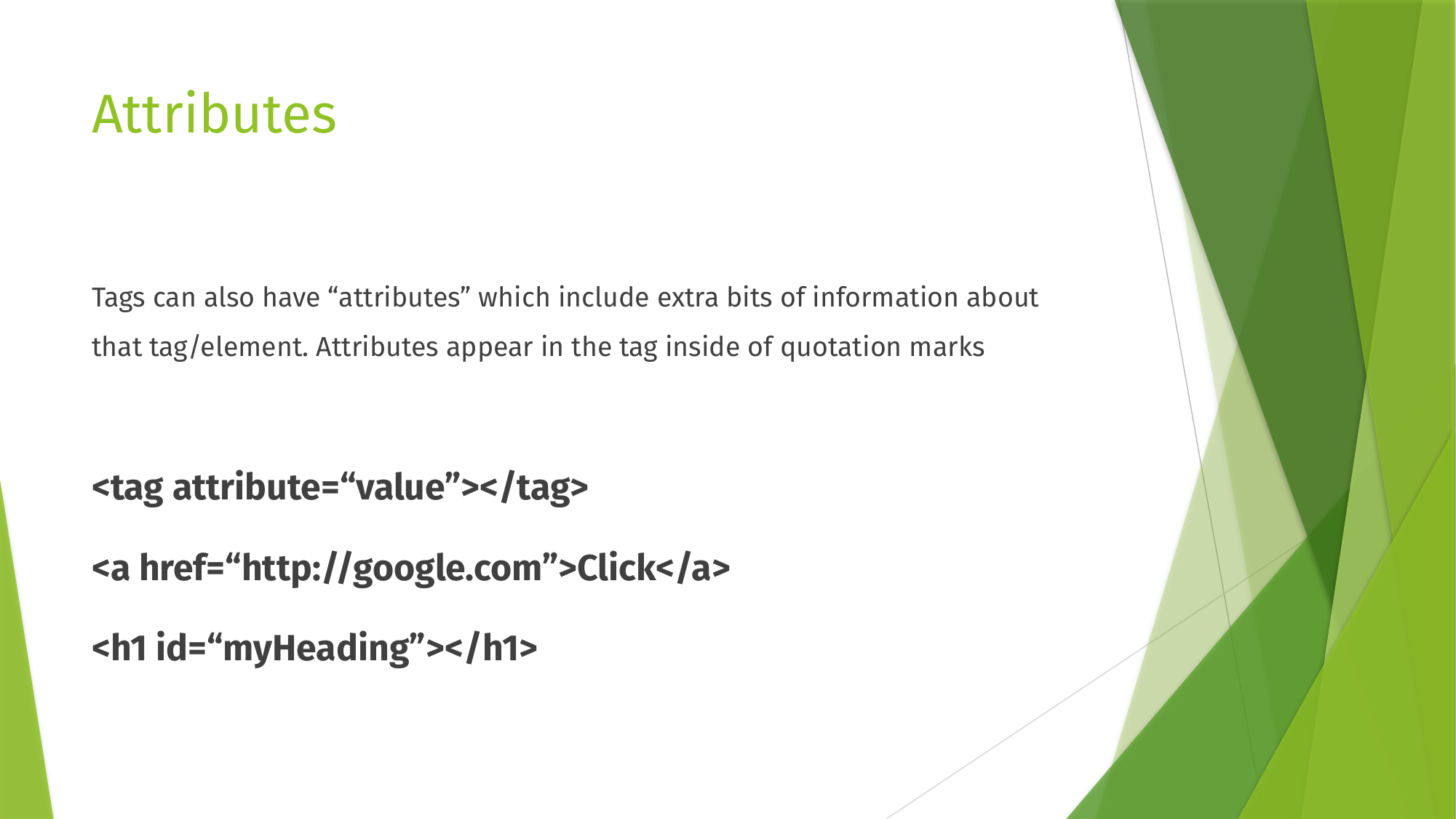

# Attributes
Tags can also have “attributes” which include extra bits of information about that tag/element. Attributes appear in the tag inside of quotation marks

<tag attribute=“value”></tag>
<a href=“http://google.com”>Click</a>
<h1 id=“myHeading”></h1>